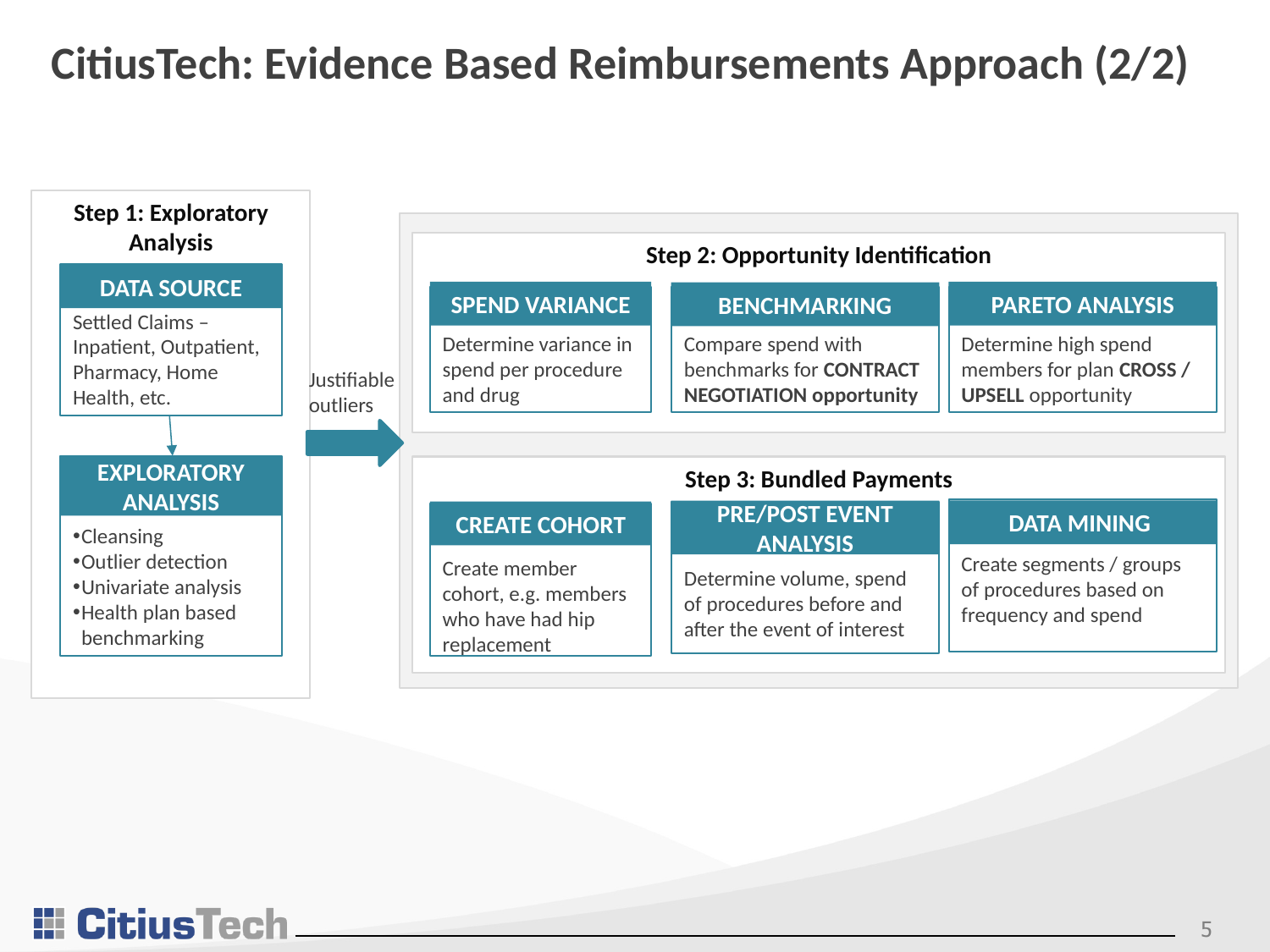

# CitiusTech: Evidence Based Reimbursements Approach (2/2)
Step 1: Exploratory Analysis

Step 2: Opportunity Identification
Settled Claims – Inpatient, Outpatient, Pharmacy, Home Health, etc.
DATA SOURCE
PARETO ANALYSIS
SPEND VARIANCE
BENCHMARKING

Determine variance in spend per procedure and drug

Compare spend with benchmarks for CONTRACT NEGOTIATION opportunity

Determine high spend members for plan CROSS / UPSELL opportunity
Justifiable outliers

Cleansing
Outlier detection
Univariate analysis
Health plan based benchmarking
EXPLORATORY ANALYSIS
Step 3: Bundled Payments

Create segments / groups of procedures based on frequency and spend
DATA MINING
PRE/POST EVENT ANALYSIS

Determine volume, spend of procedures before and after the event of interest
CREATE COHORT

Create member cohort, e.g. members who have had hip replacement